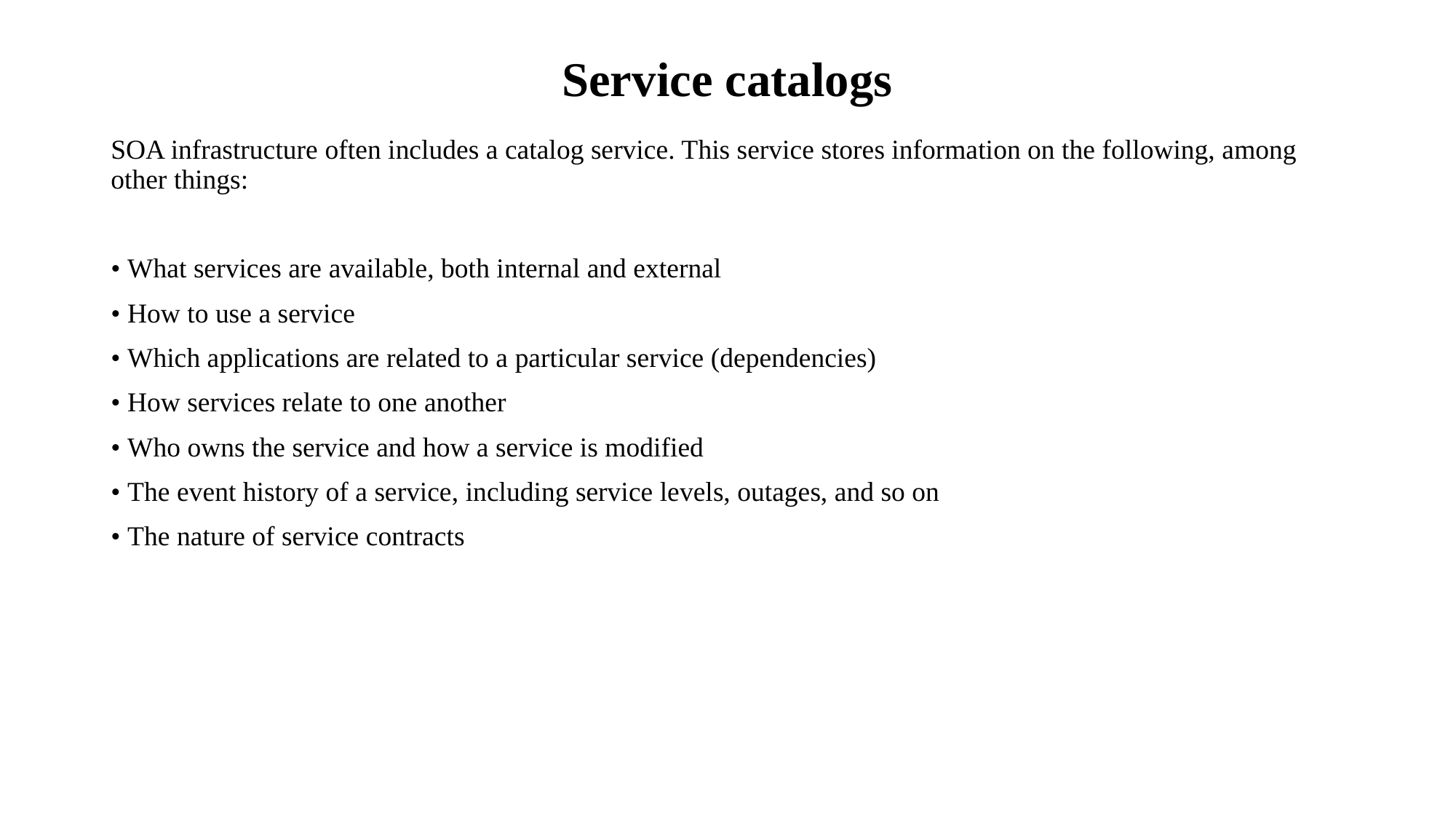

# Service catalogs
SOA infrastructure often includes a catalog service. This service stores information on the following, among other things:

• What services are available, both internal and external
• How to use a service
• Which applications are related to a particular service (dependencies)
• How services relate to one another
• Who owns the service and how a service is modified
• The event history of a service, including service levels, outages, and so on
• The nature of service contracts